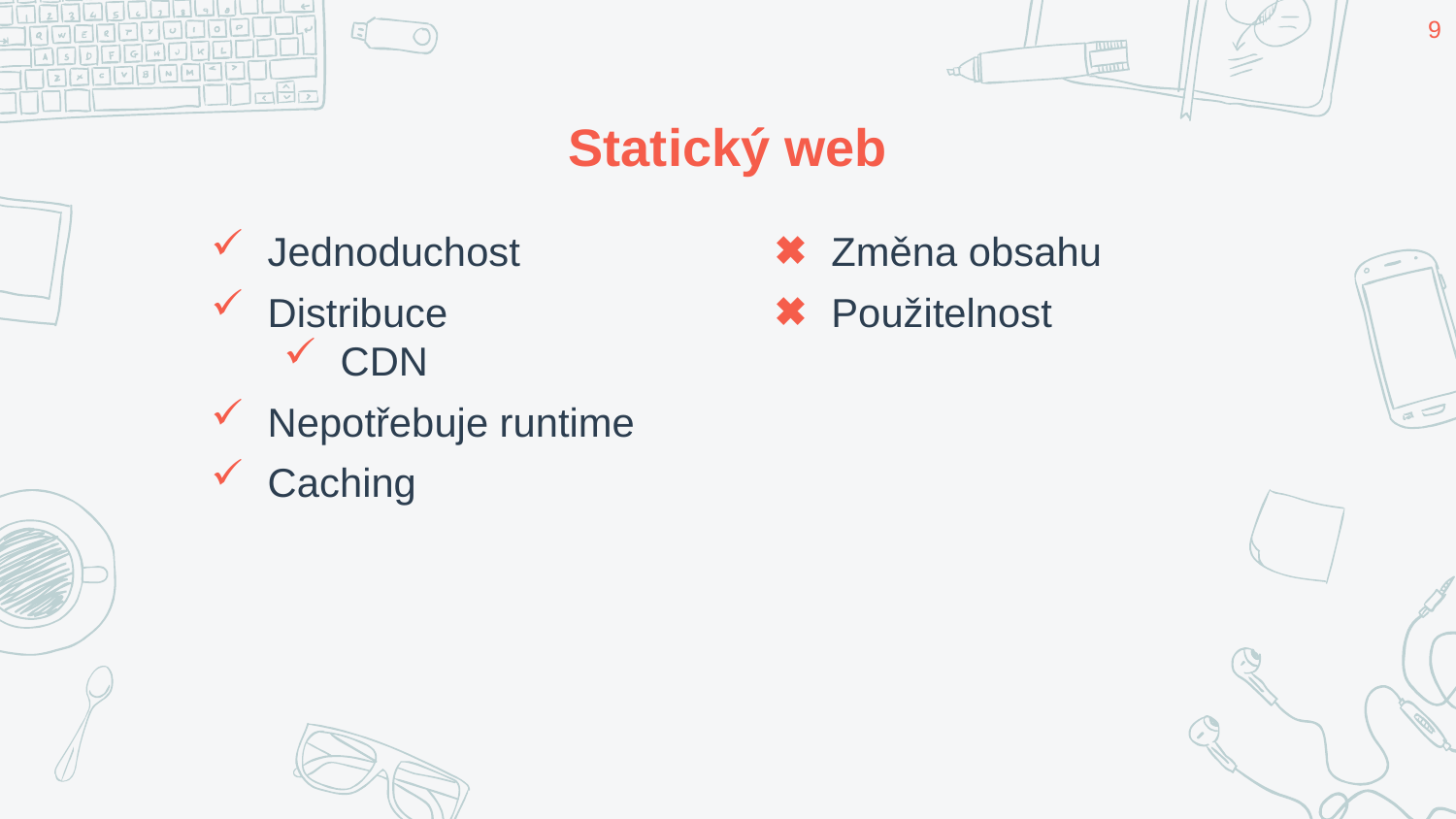

9
# Statický web
Jednoduchost
Distribuce
CDN
Nepotřebuje runtime
Caching
Změna obsahu
Použitelnost